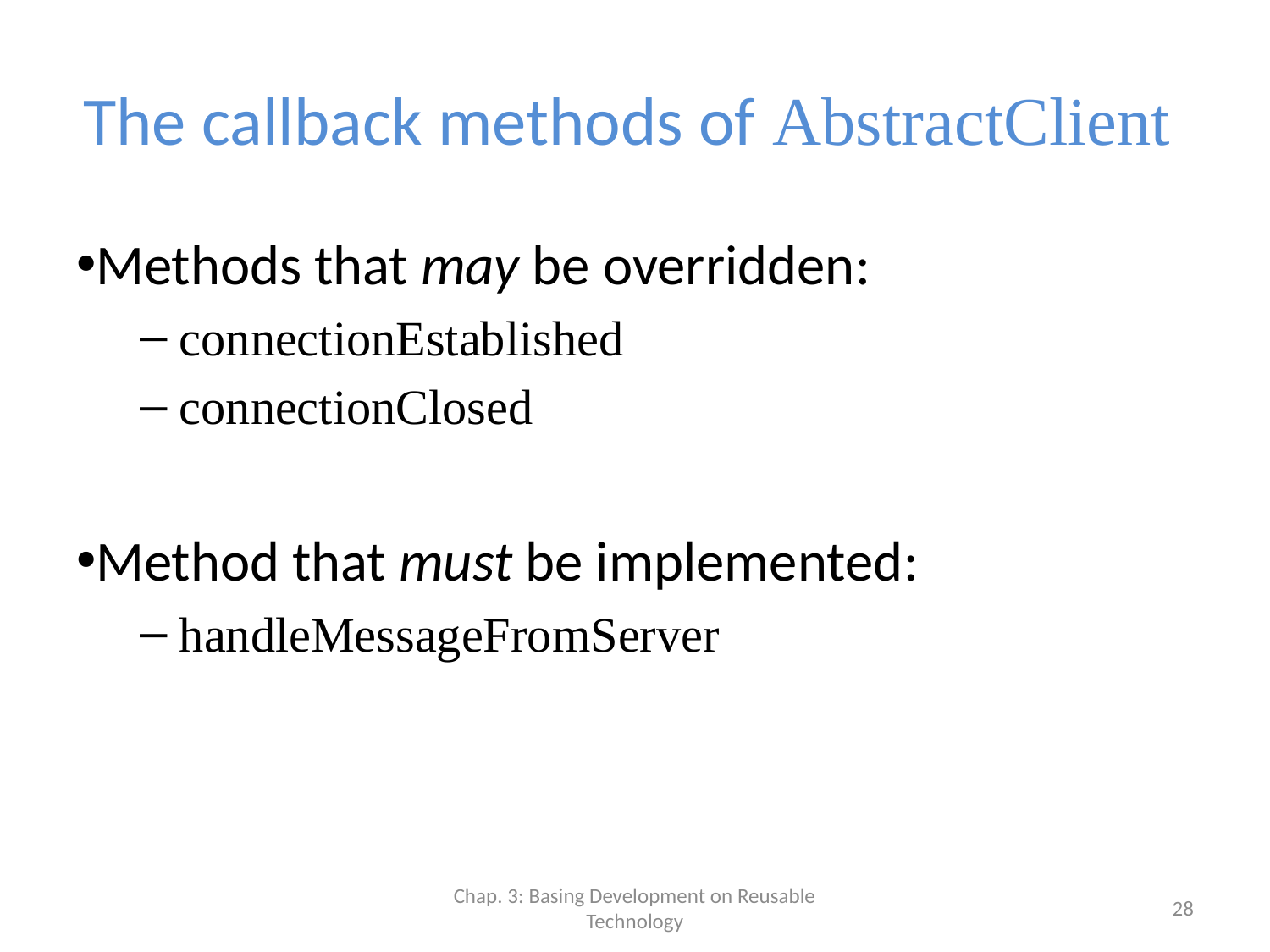

# The callback methods of AbstractClient
Methods that may be overridden:
connectionEstablished
connectionClosed

Method that must be implemented:
handleMessageFromServer
Chap. 3: Basing Development on Reusable Technology
28